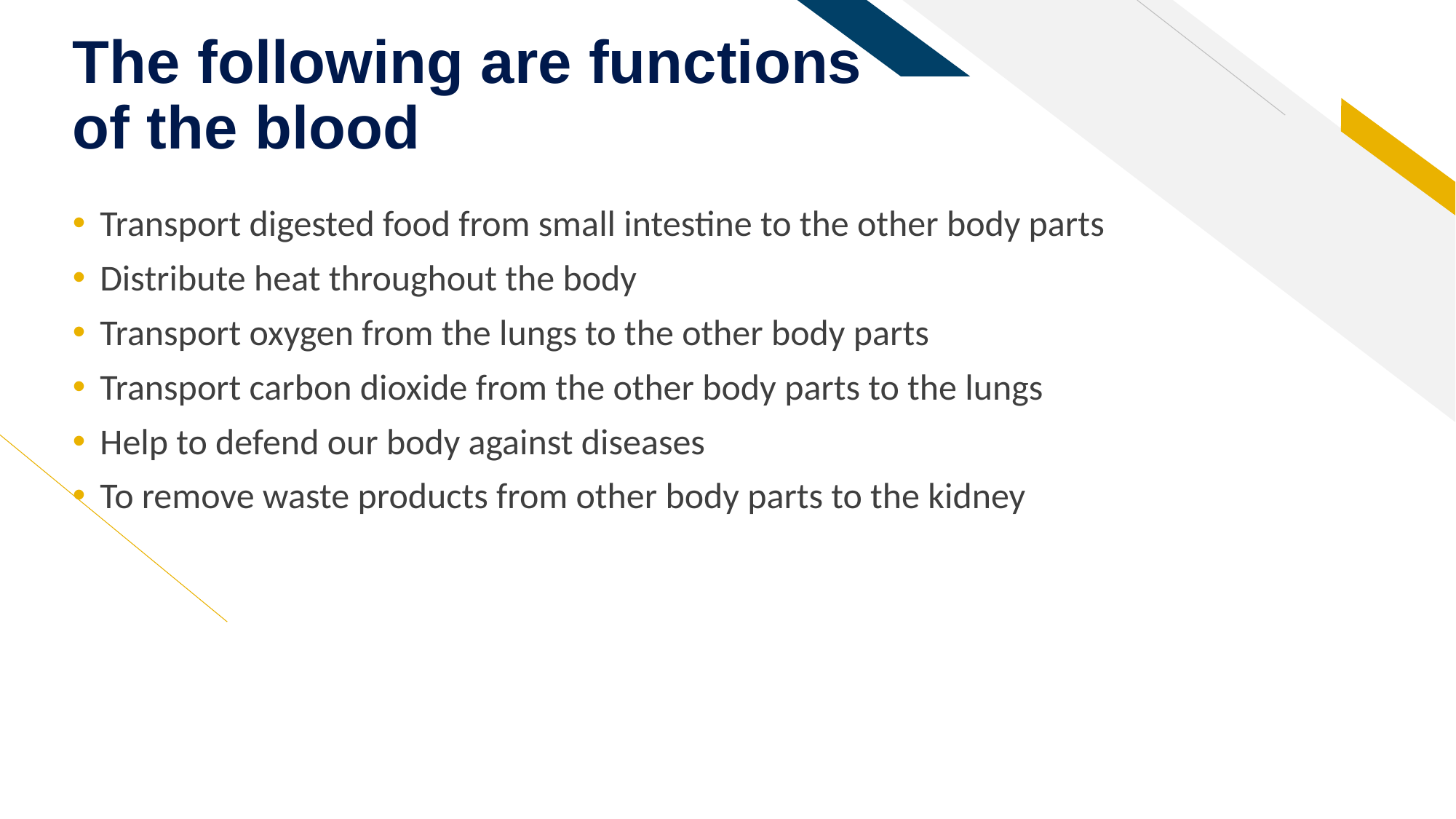

# The following are functions of the blood
Transport digested food from small intestine to the other body parts
Distribute heat throughout the body
Transport oxygen from the lungs to the other body parts
Transport carbon dioxide from the other body parts to the lungs
Help to defend our body against diseases
To remove waste products from other body parts to the kidney